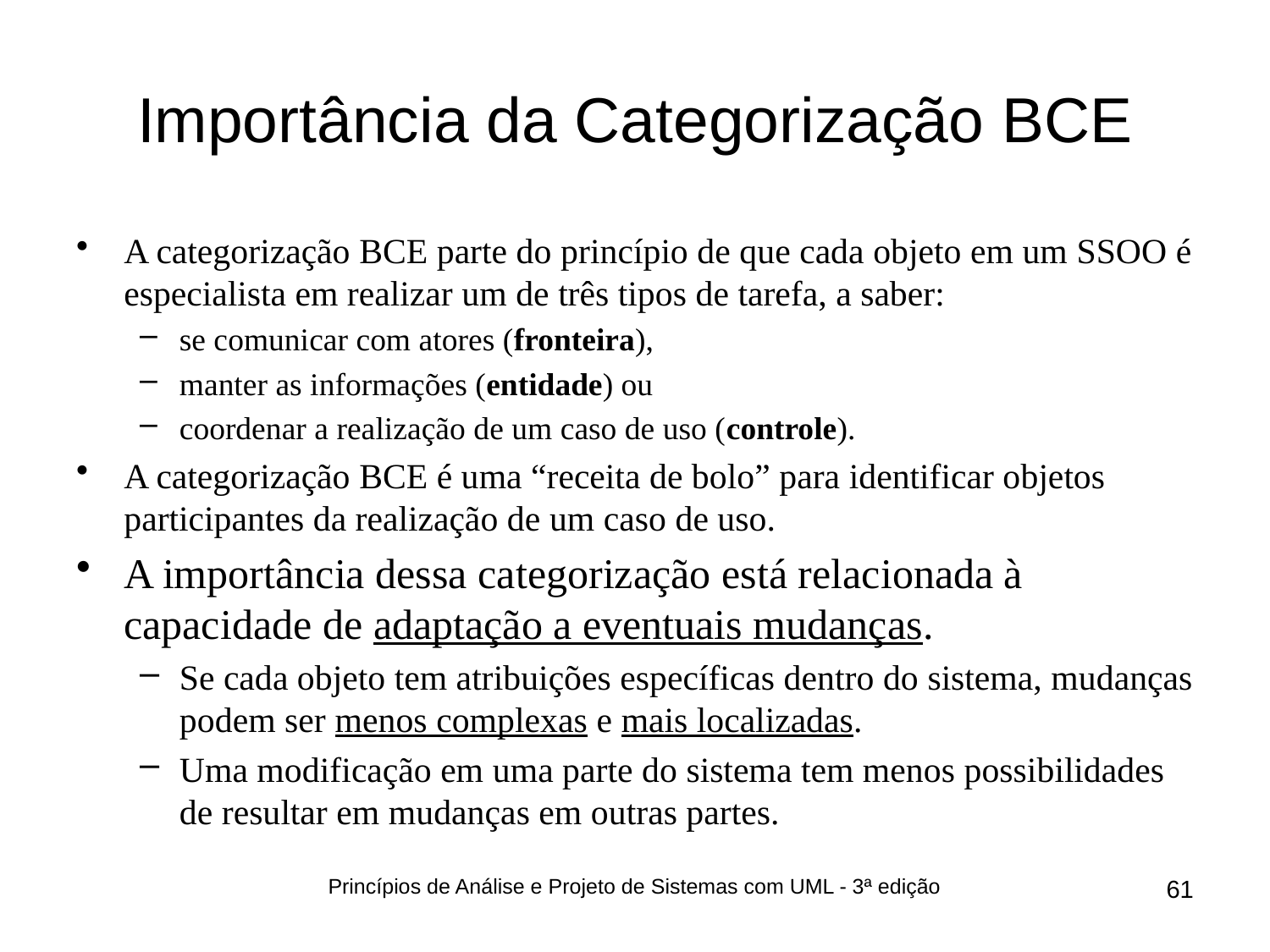

# Importância da Categorização BCE
A categorização BCE parte do princípio de que cada objeto em um SSOO é especialista em realizar um de três tipos de tarefa, a saber:
se comunicar com atores (fronteira),
manter as informações (entidade) ou
coordenar a realização de um caso de uso (controle).
A categorização BCE é uma “receita de bolo” para identificar objetos participantes da realização de um caso de uso.
A importância dessa categorização está relacionada à capacidade de adaptação a eventuais mudanças.
Se cada objeto tem atribuições específicas dentro do sistema, mudanças podem ser menos complexas e mais localizadas.
Uma modificação em uma parte do sistema tem menos possibilidades de resultar em mudanças em outras partes.
Princípios de Análise e Projeto de Sistemas com UML - 3ª edição
61